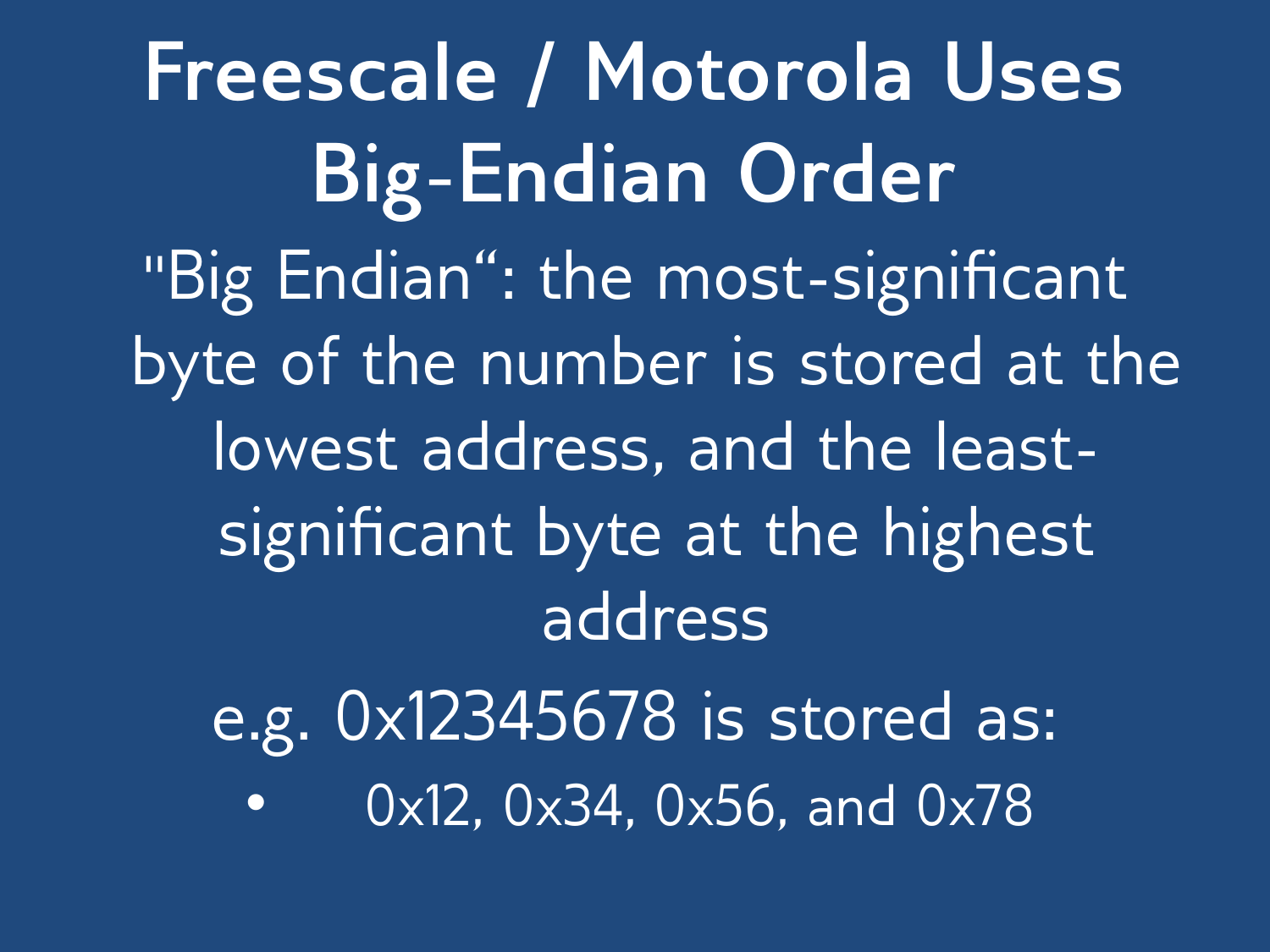

# Freescale / Motorola Uses Big-Endian Order
"Big Endian“: the most-significant byte of the number is stored at the lowest address, and the least-significant byte at the highest address
e.g. 0x12345678 is stored as:
0x12, 0x34, 0x56, and 0x78